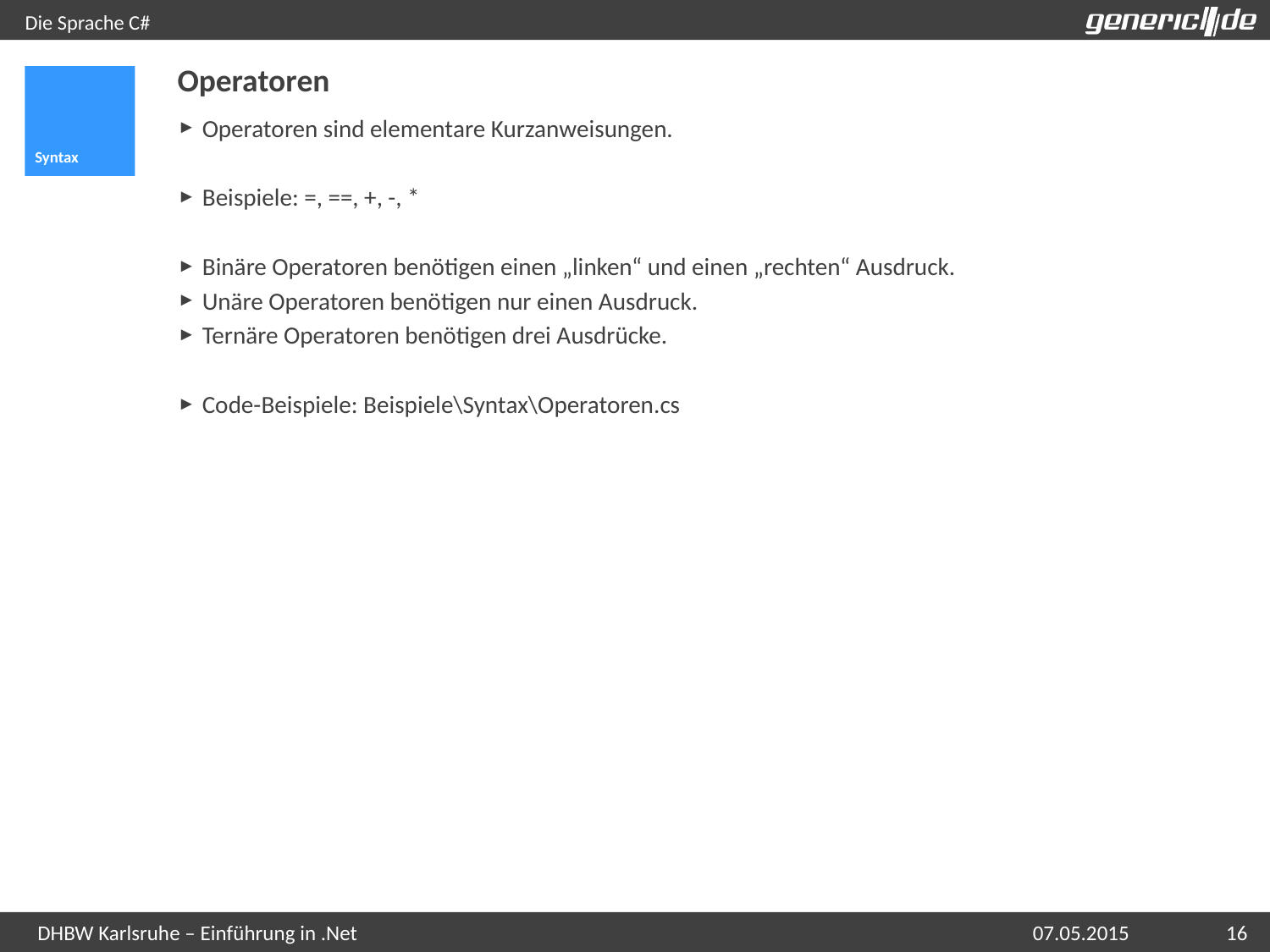

# Die Sprache C#
Operatoren
Syntax
Operatoren sind elementare Kurzanweisungen.

Beispiele: =, ==, +, -, *

Binäre Operatoren benötigen einen „linken“ und einen „rechten“ Ausdruck.
Unäre Operatoren benötigen nur einen Ausdruck.
Ternäre Operatoren benötigen drei Ausdrücke.

Code-Beispiele: Beispiele\Syntax\Operatoren.cs

07.05.2015
16
DHBW Karlsruhe – Einführung in .Net